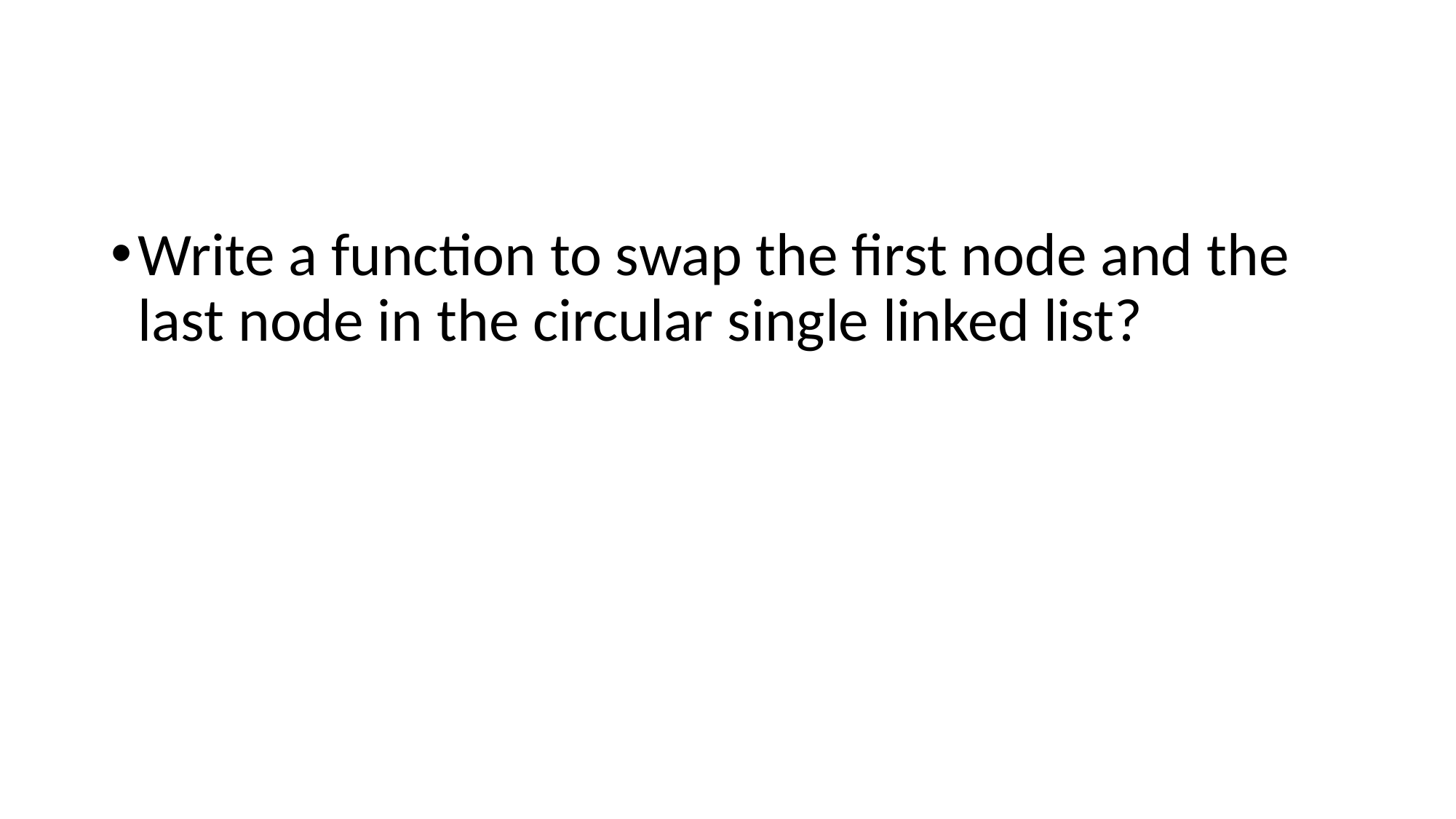

#
Write a function to swap the first node and the last node in the circular single linked list?